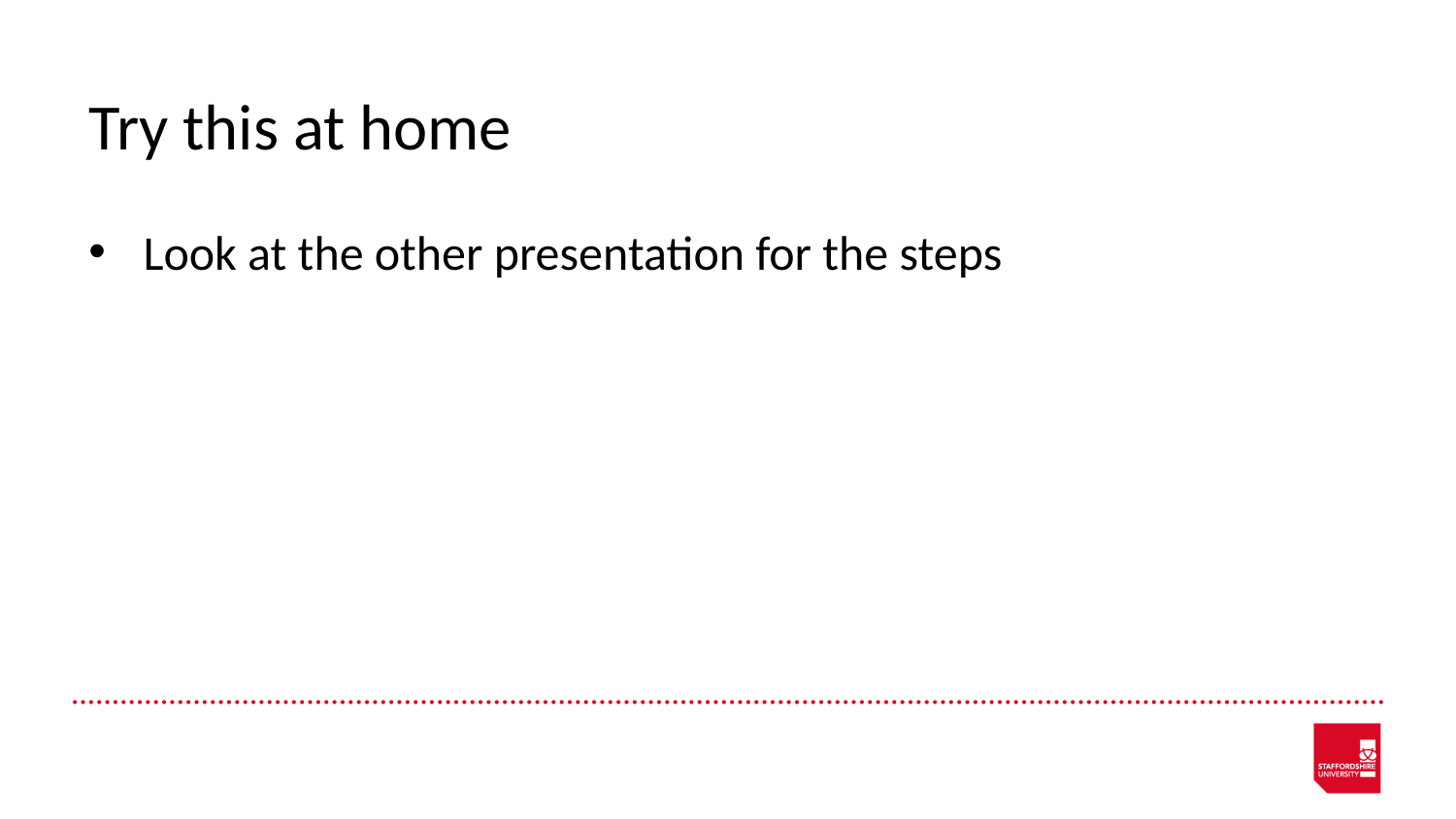

# Try this at home
Look at the other presentation for the steps